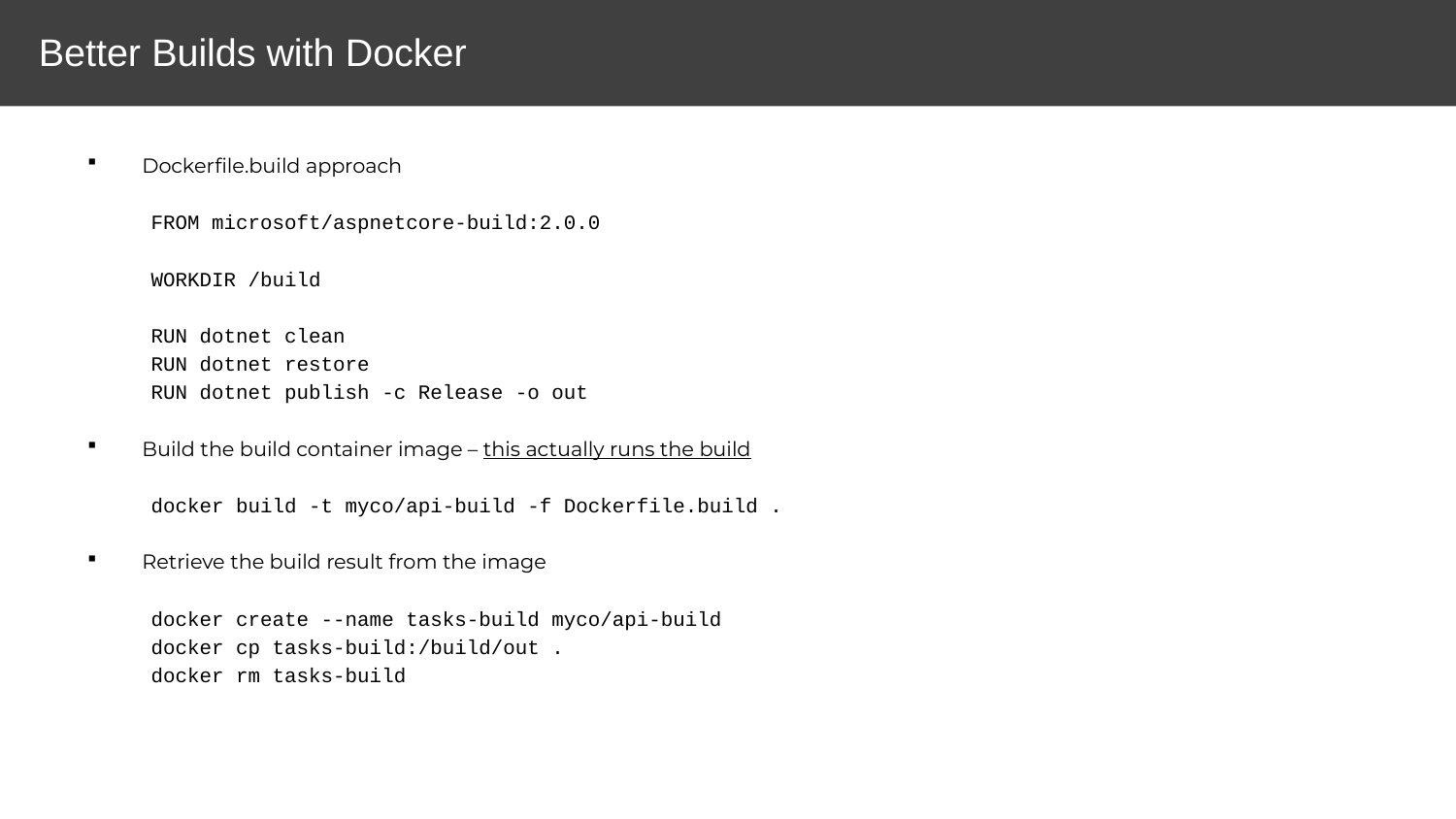

# Better Builds with Docker
Dockerfile.build approach

FROM microsoft/aspnetcore-build:2.0.0

WORKDIR /build

RUN dotnet clean
RUN dotnet restore
RUN dotnet publish -c Release -o out

Build the build container image – this actually runs the build

docker build -t myco/api-build -f Dockerfile.build .

Retrieve the build result from the image

docker create --name tasks-build myco/api-build
docker cp tasks-build:/build/out .
docker rm tasks-build